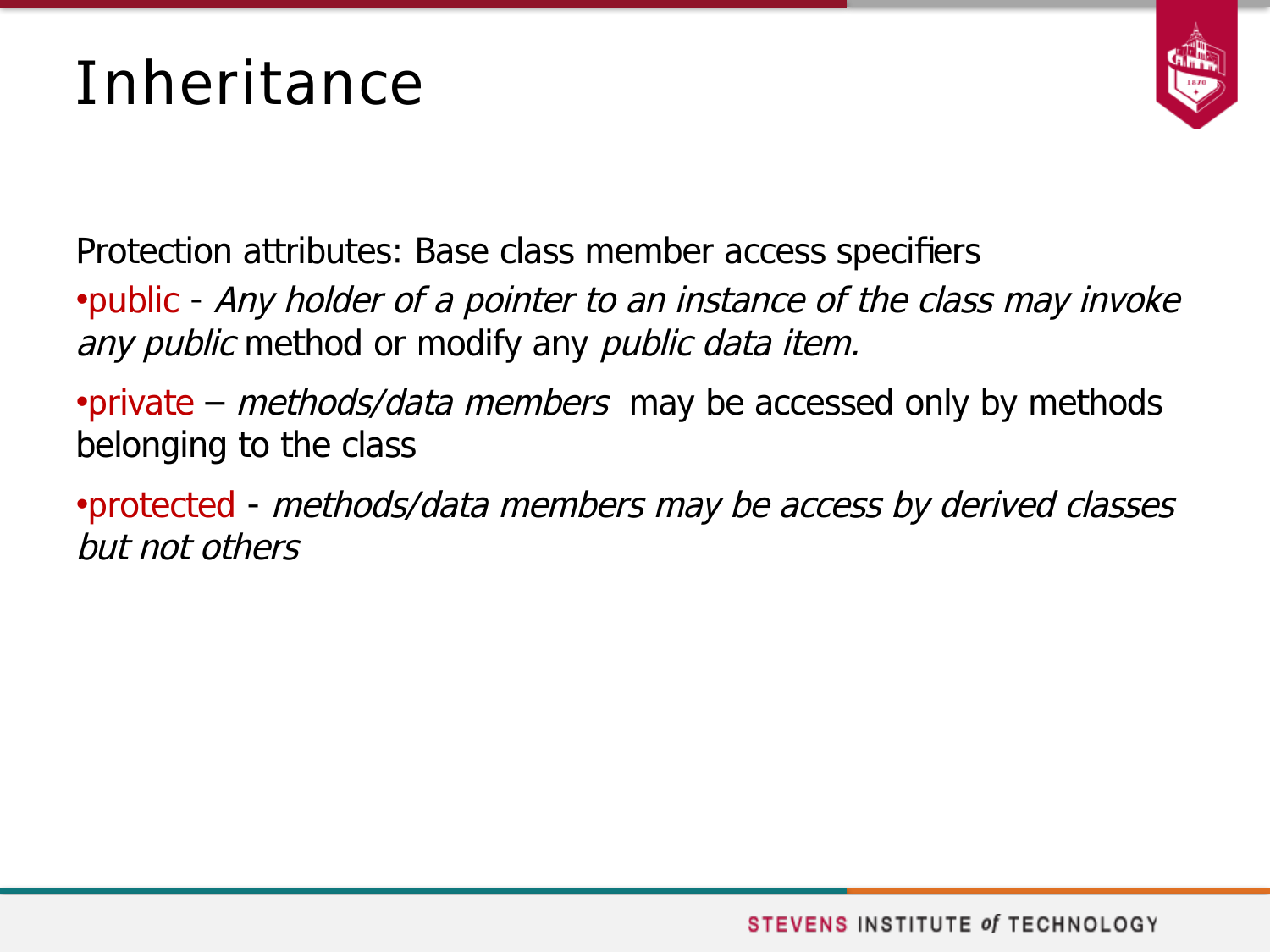

# Inheritance
Protection attributes: Base class member access specifiers
public - Any holder of a pointer to an instance of the class may invoke any public method or modify any public data item.
private – methods/data members  may be accessed only by methods belonging to the class
protected - methods/data members may be access by derived classes but not others